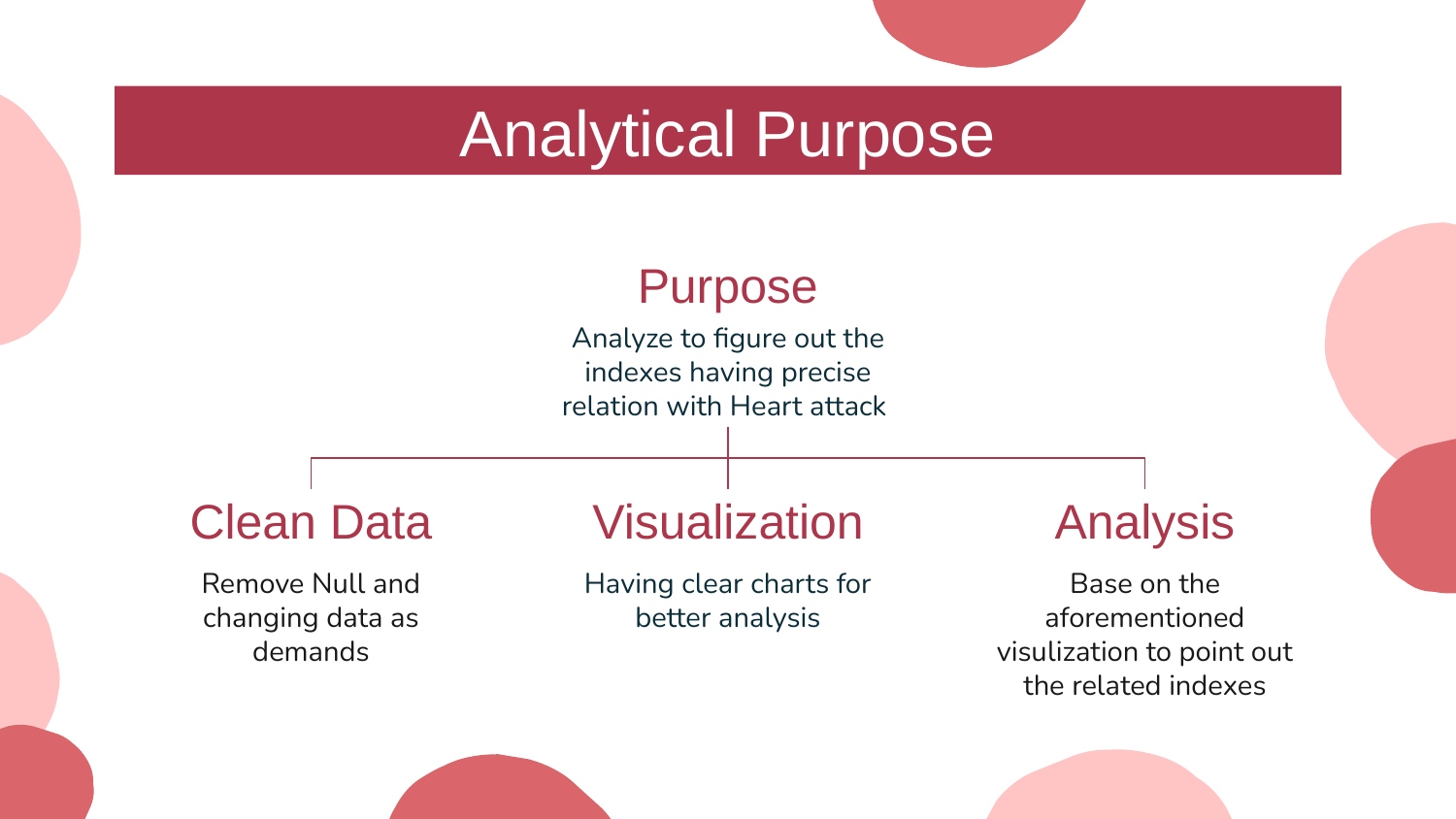

# Analytical Purpose
Purpose
Analyze to figure out the indexes having precise relation with Heart attack
Clean Data
Visualization
Analysis
Remove Null and changing data as demands
Having clear charts for better analysis
Base on the aforementioned visulization to point out the related indexes